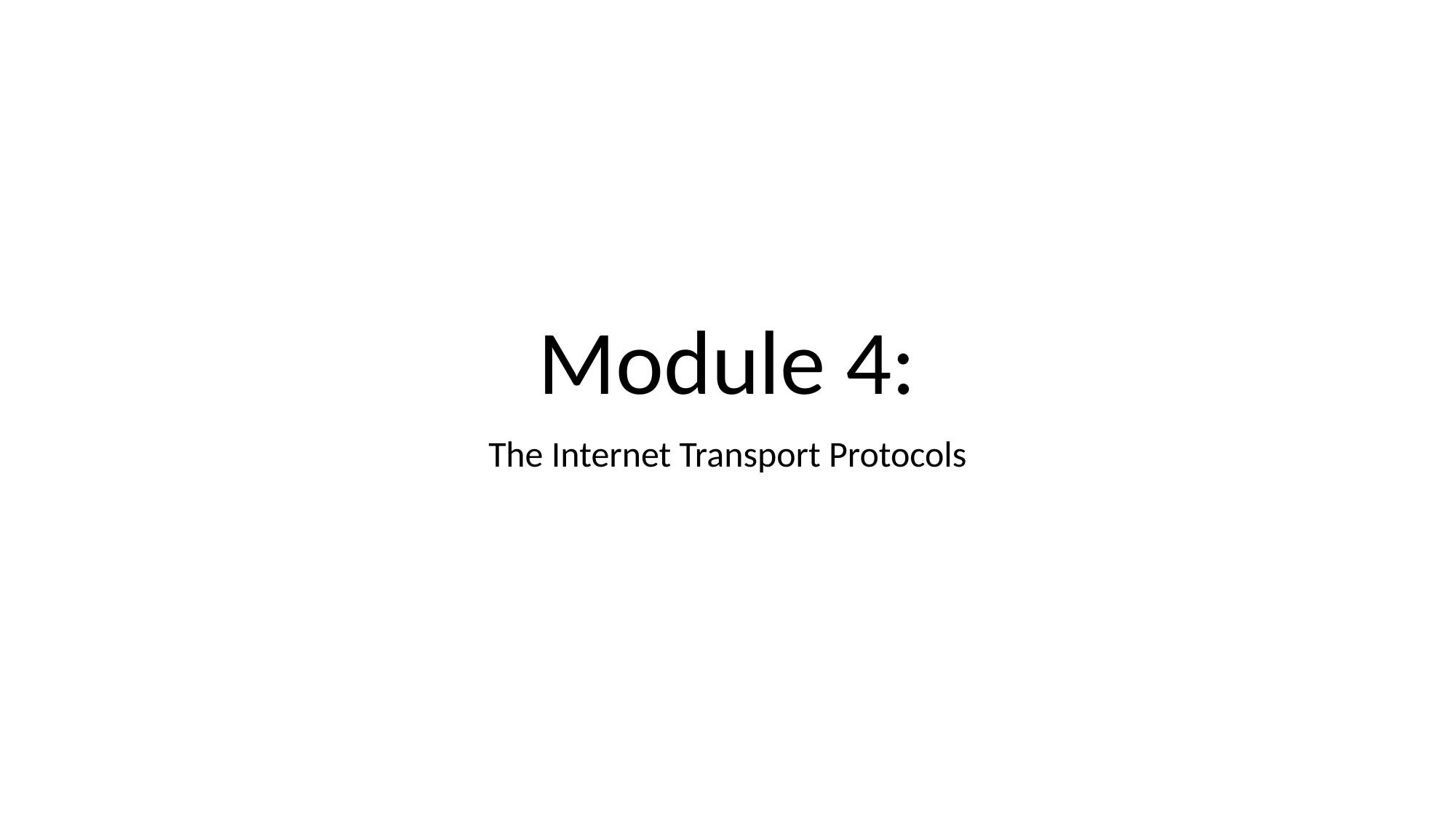

# Module 4:
The Internet Transport Protocols